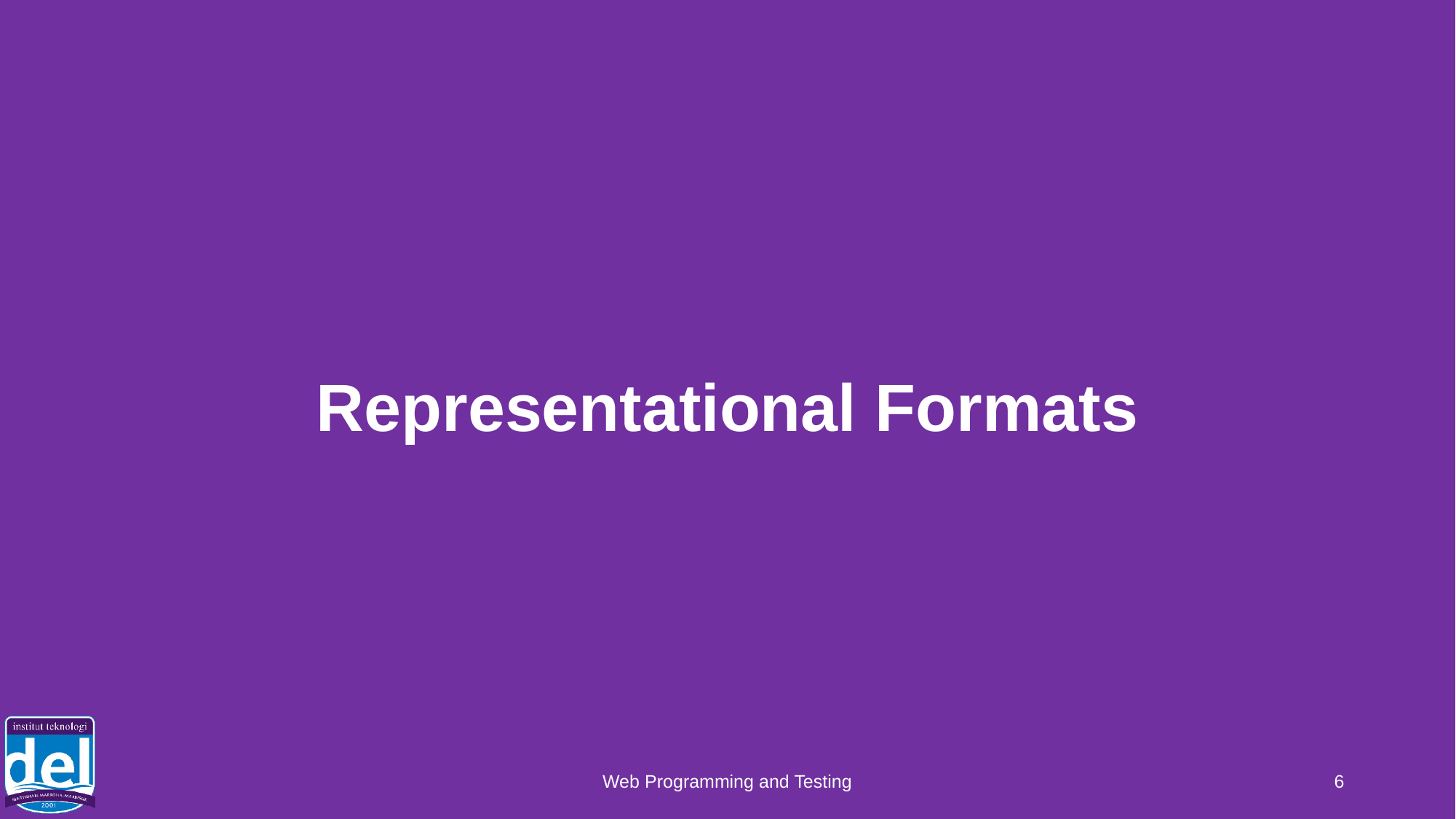

# Representational Formats
Web Programming and Testing
6